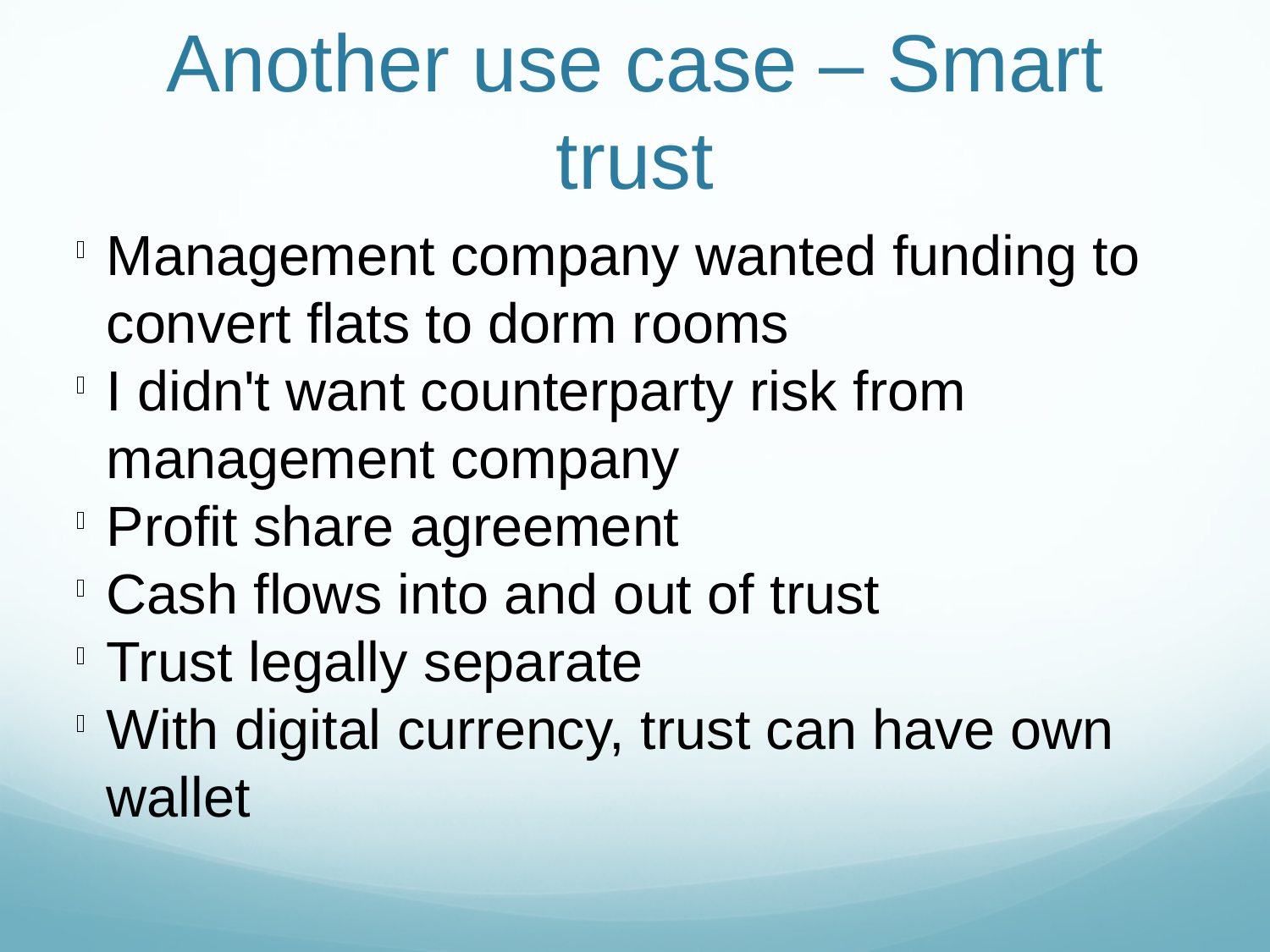

Another use case – Smart trust
Management company wanted funding to convert flats to dorm rooms
I didn't want counterparty risk from management company
Profit share agreement
Cash flows into and out of trust
Trust legally separate
With digital currency, trust can have own wallet